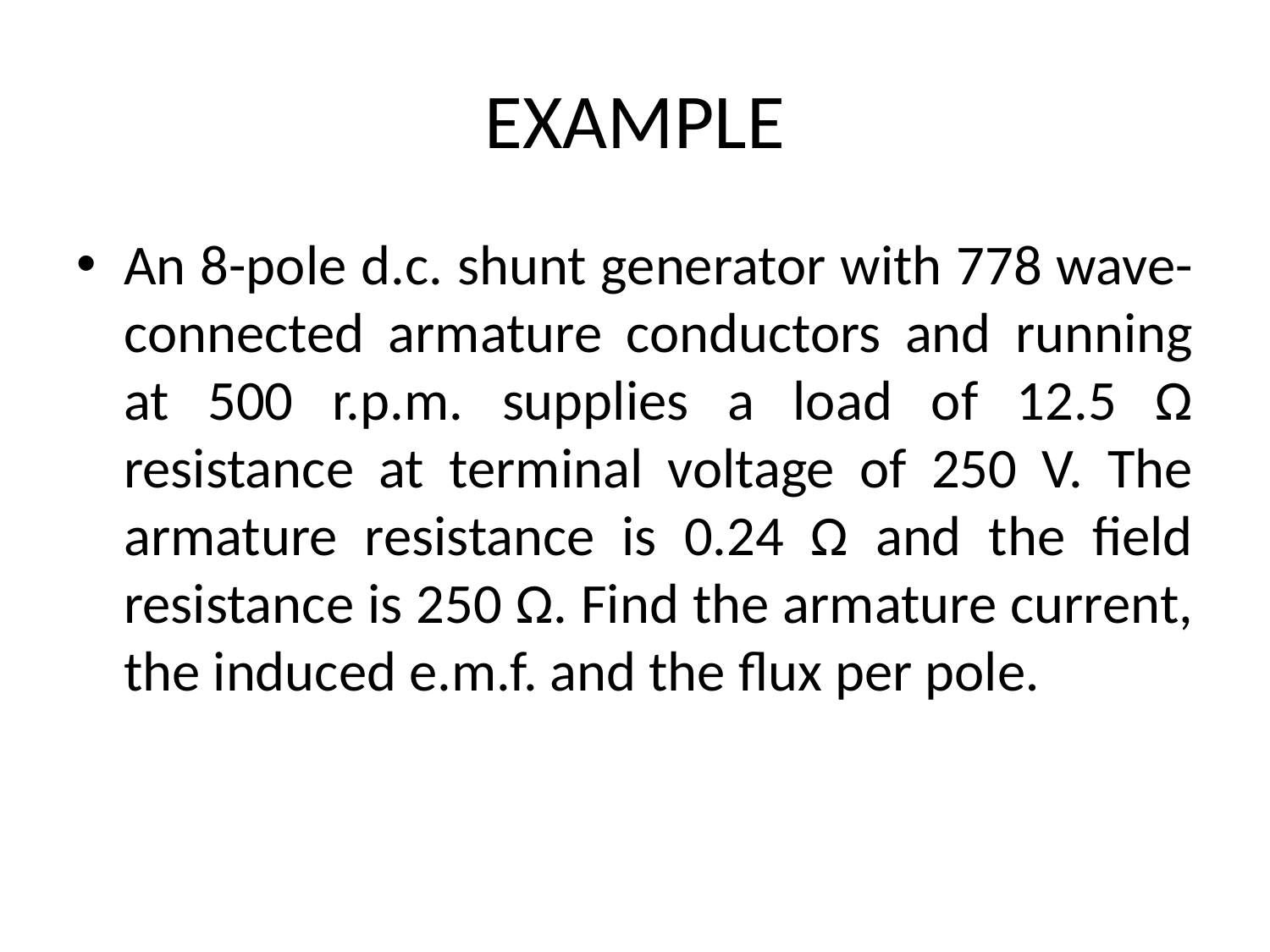

# EXAMPLE
An 8-pole d.c. shunt generator with 778 wave-connected armature conductors and running at 500 r.p.m. supplies a load of 12.5 Ω resistance at terminal voltage of 250 V. The armature resistance is 0.24 Ω and the field resistance is 250 Ω. Find the armature current, the induced e.m.f. and the flux per pole.